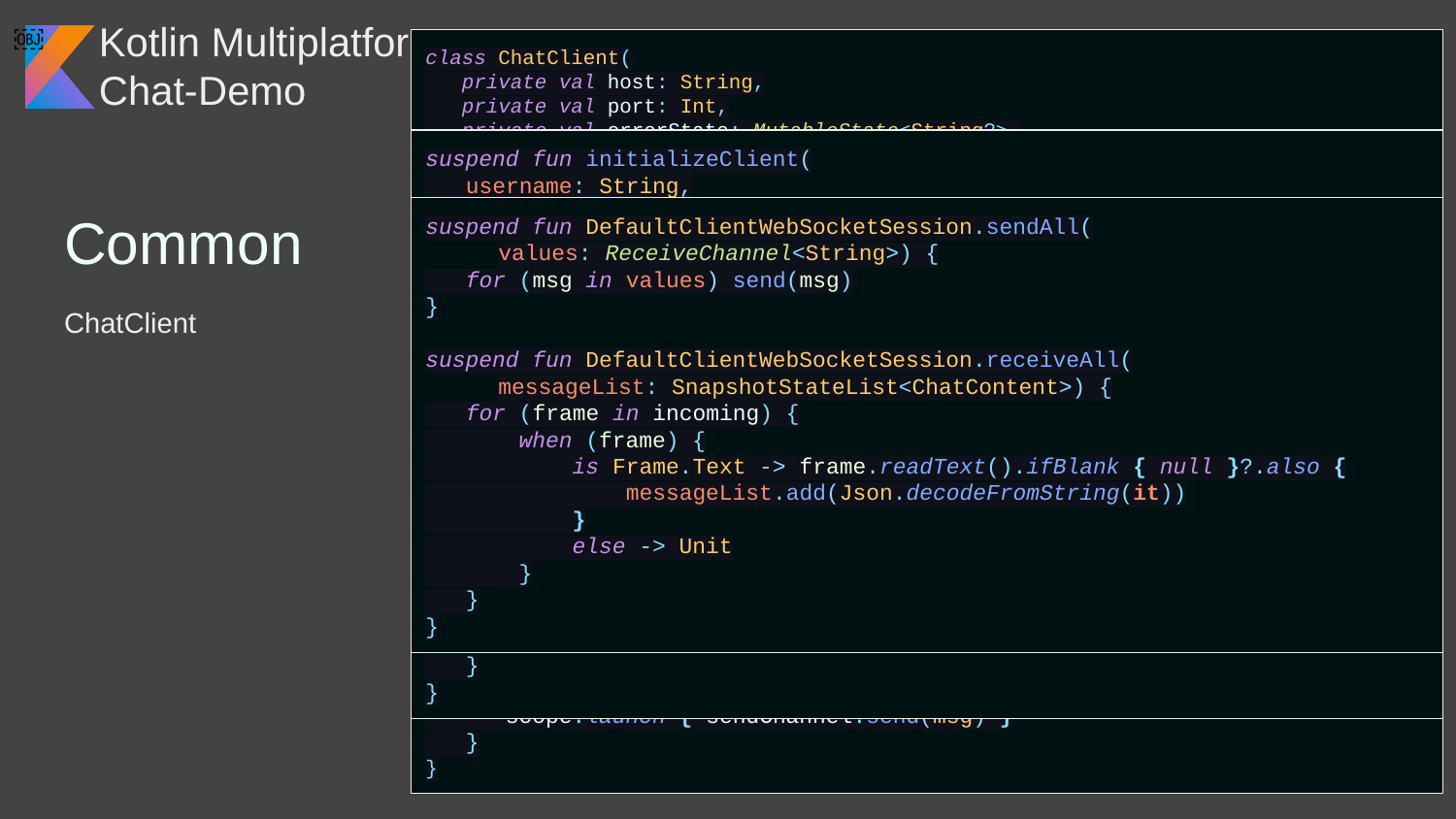

class ChatClient(
   private val host: String,
   private val port: Int,
   private val errorState: MutableState<String?>,
   private val messageList: SnapshotStateList<ChatContent>
) {

   private val client = HttpClient {
       install(WebSockets) {
           pingInterval = WEB_SOCKET_PING_INTERVAL * 1000L
       }
       followRedirects = true
   }

   private val sendChannel = Channel<String>()
   private val scope = CoroutineScope(Dispatchers.Default)

   fun startSocket(username: String, onInitialized: () -> Unit): Job =
 scope.launch {
       initializeClient(username) {
           onInitialized()
           scope.launch { sendAll(sendChannel) }
           receiveAll(messageList)
       }
   	 }

   fun sendMessage(msg: String) {
      scope.launch { sendChannel.send(msg) }
   }
}
suspend fun initializeClient(
   username: String,
   session: suspend DefaultClientWebSocketSession.() -> Unit
) {
   try {
       when (host.contains("localhost")) {
           false -> client.wss("/", request = {
               host = this@ChatClient.host
               port = this@ChatClient.port
               parameter("username", username)
           }, session)
           true -> client.ws("/", request = {
               host = this@ChatClient.host
               port = this@ChatClient.port
               parameter("username", username)
           }, session)
       }
   } catch (t: Throwable) {
       errorState.value = "$t"
   }
}
# Common
suspend fun DefaultClientWebSocketSession.sendAll(
values: ReceiveChannel<String>) {
   for (msg in values) send(msg)
}

suspend fun DefaultClientWebSocketSession.receiveAll(
messageList: SnapshotStateList<ChatContent>) {
   for (frame in incoming) {
       when (frame) {
           is Frame.Text -> frame.readText().ifBlank { null }?.also {
               messageList.add(Json.decodeFromString(it))
           }
           else -> Unit
       }
   }
}
ChatClient